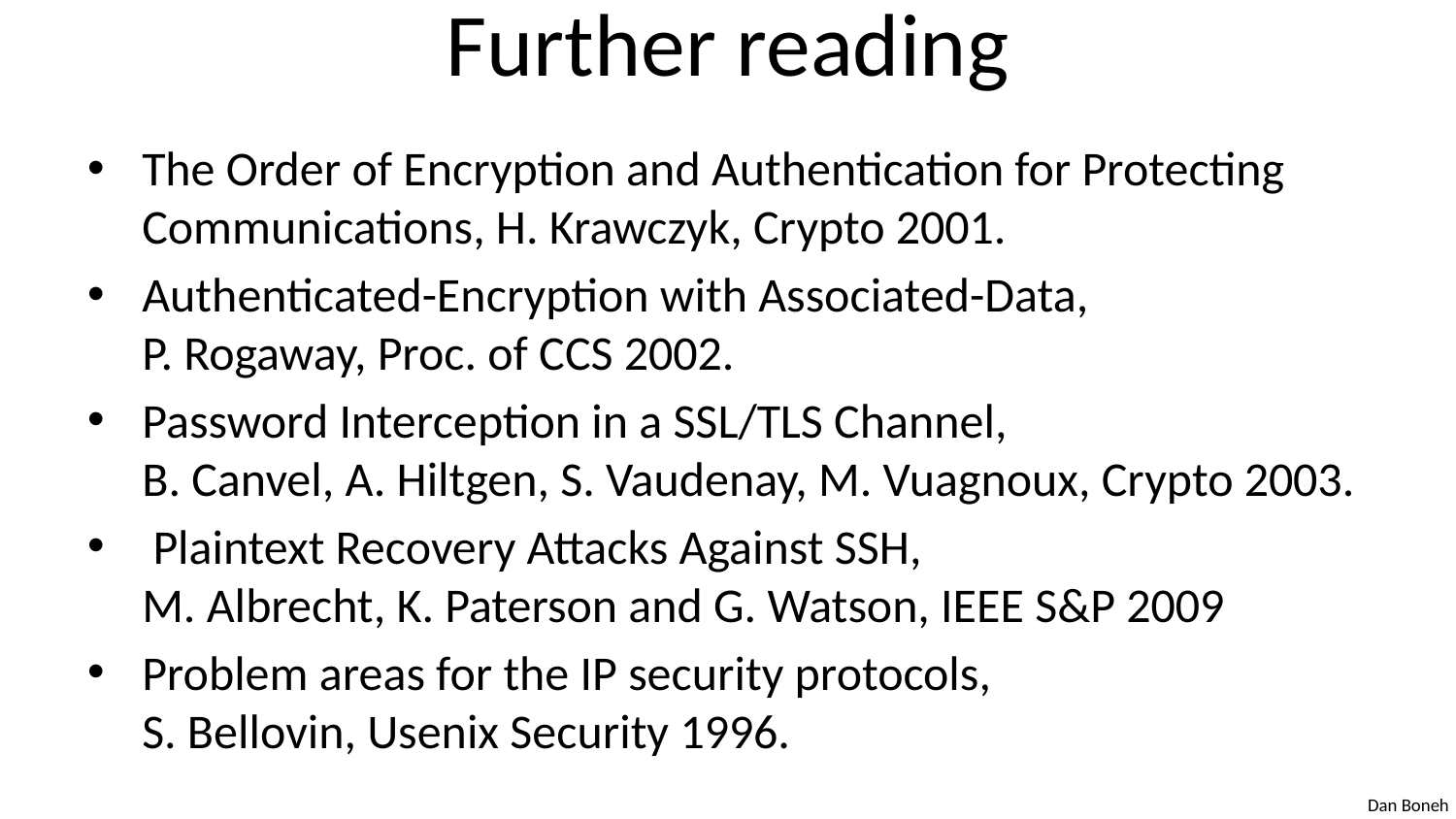

# Further reading
The Order of Encryption and Authentication for Protecting Communications, H. Krawczyk, Crypto 2001.
Authenticated-Encryption with Associated-Data,
P. Rogaway, Proc. of CCS 2002.
Password Interception in a SSL/TLS Channel,
B. Canvel, A. Hiltgen, S. Vaudenay, M. Vuagnoux, Crypto 2003.
 Plaintext Recovery Attacks Against SSH,
M. Albrecht, K. Paterson and G. Watson, IEEE S&P 2009
Problem areas for the IP security protocols,
S. Bellovin, Usenix Security 1996.